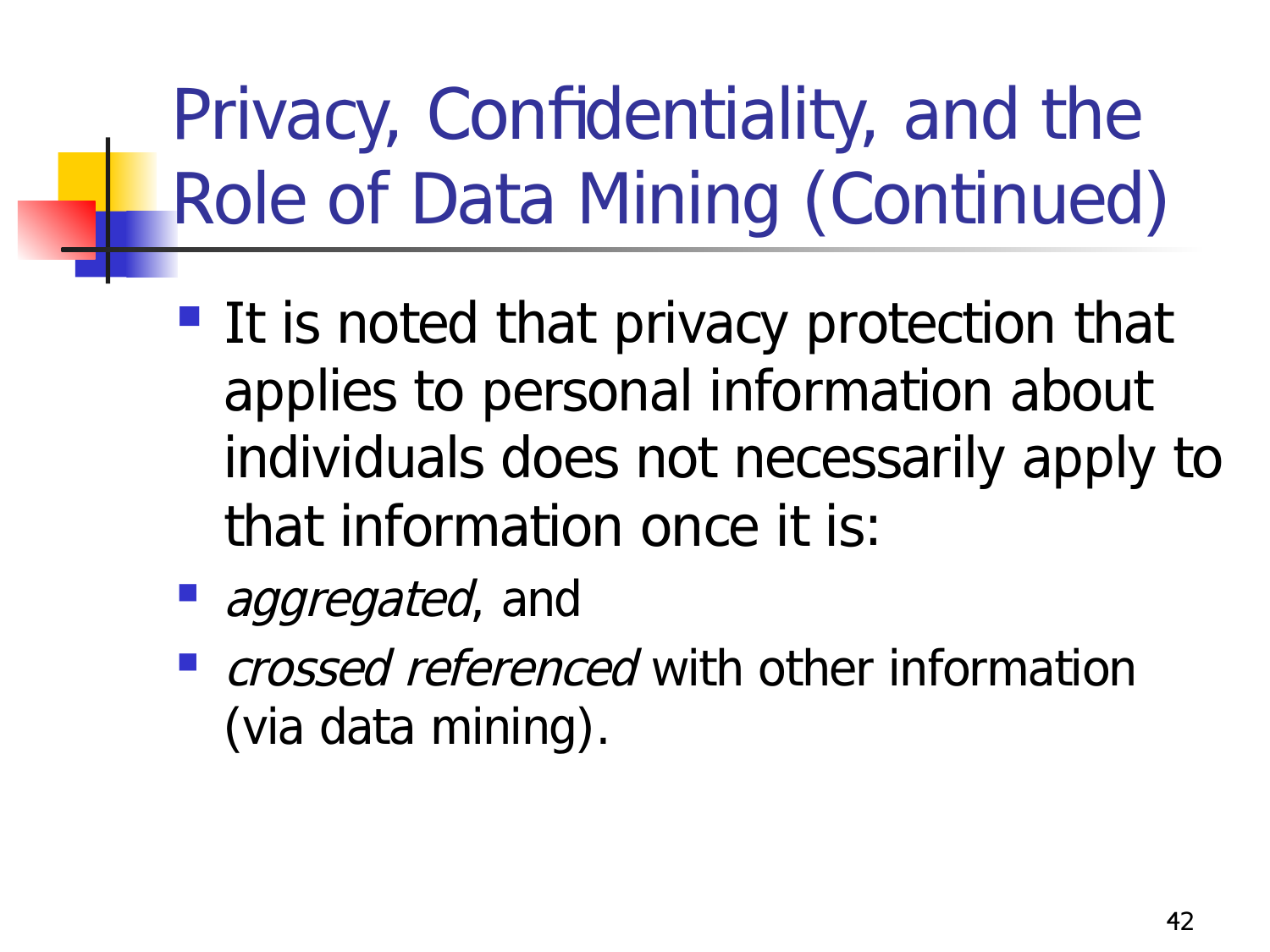

# Privacy, Confidentiality, and the Role of Data Mining (Continued)
It is noted that privacy protection that applies to personal information about individuals does not necessarily apply to that information once it is:
aggregated, and
crossed referenced with other information (via data mining).
42